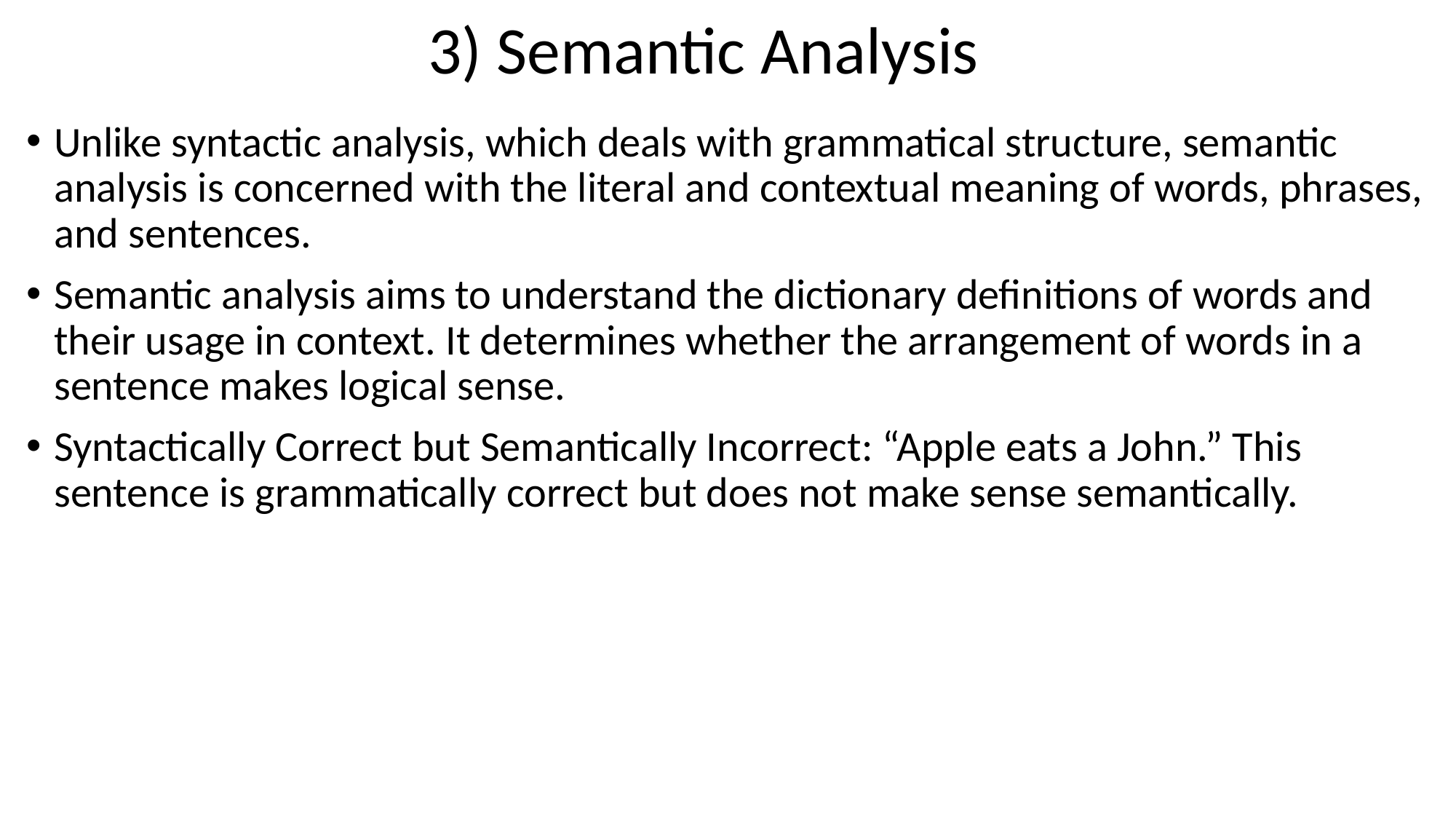

# 3) Semantic Analysis
Unlike syntactic analysis, which deals with grammatical structure, semantic analysis is concerned with the literal and contextual meaning of words, phrases, and sentences.
Semantic analysis aims to understand the dictionary definitions of words and their usage in context. It determines whether the arrangement of words in a sentence makes logical sense.
Syntactically Correct but Semantically Incorrect: “Apple eats a John.” This sentence is grammatically correct but does not make sense semantically.